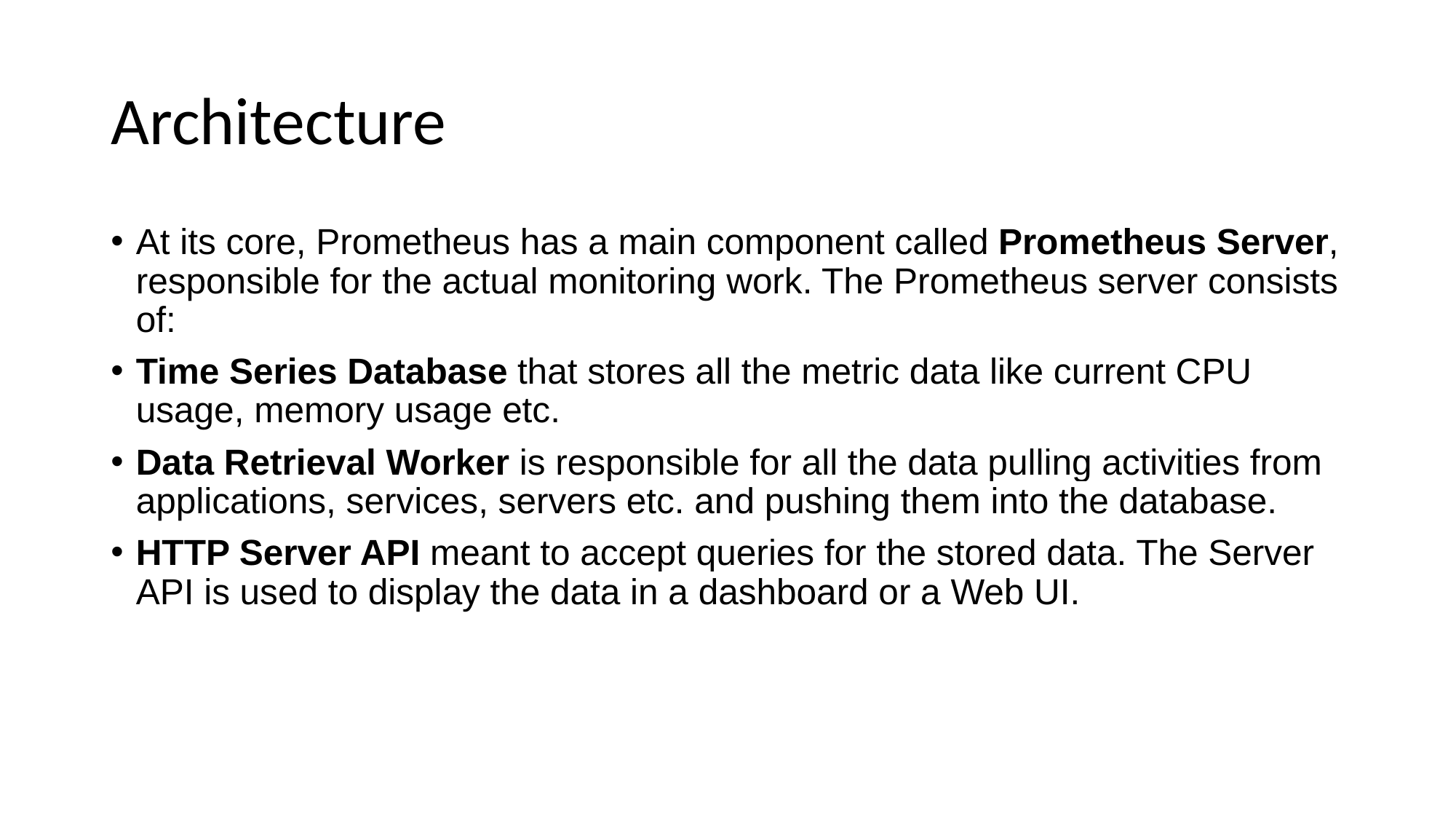

# Architecture
At its core, Prometheus has a main component called Prometheus Server, responsible for the actual monitoring work. The Prometheus server consists of:
Time Series Database that stores all the metric data like current CPU usage, memory usage etc.
Data Retrieval Worker is responsible for all the data pulling activities from applications, services, servers etc. and pushing them into the database.
HTTP Server API meant to accept queries for the stored data. The Server API is used to display the data in a dashboard or a Web UI.